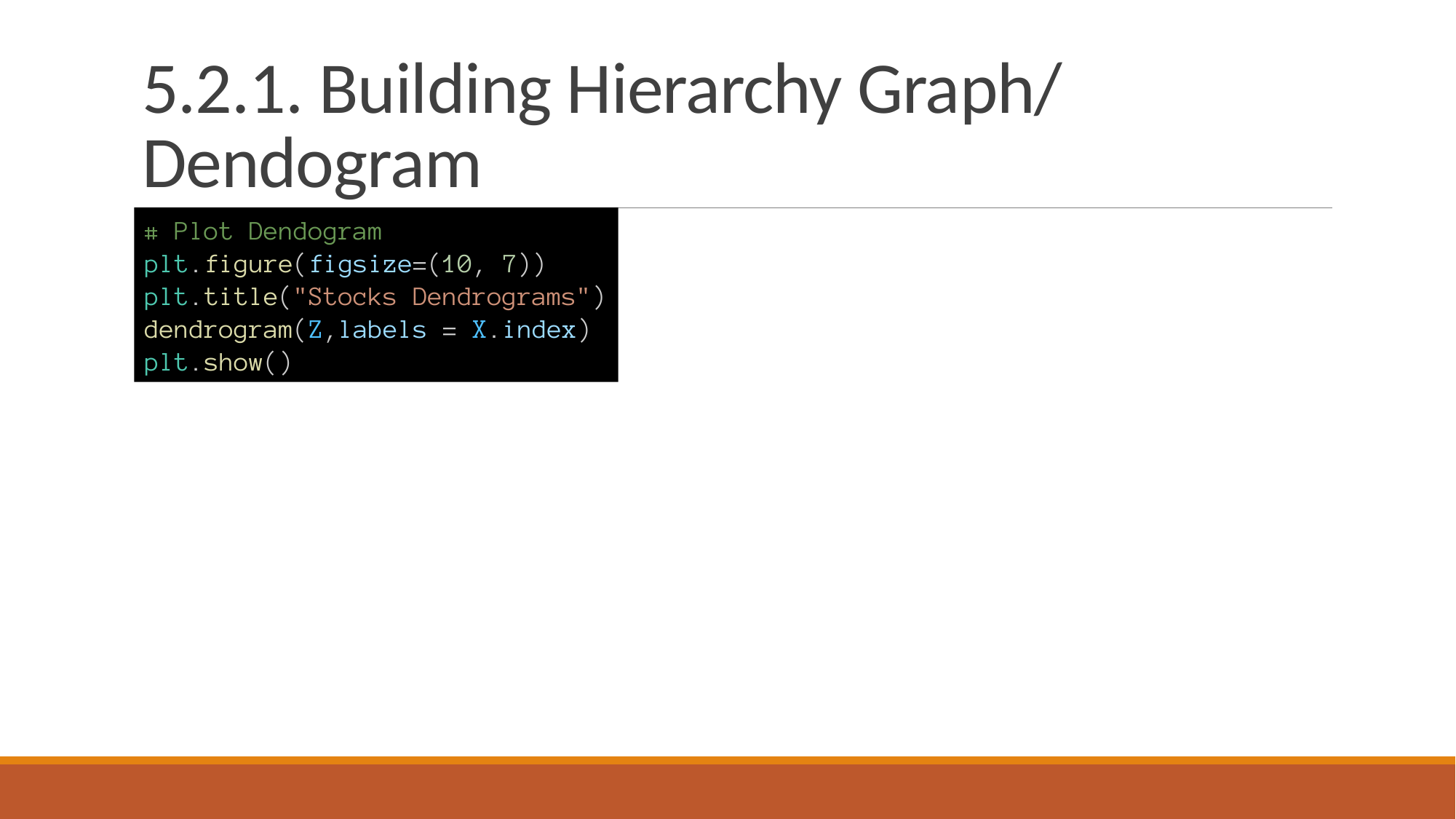

# 5.2.1. Building Hierarchy Graph/ Dendogram
# Plot Dendogram
plt.figure(figsize=(10, 7))
plt.title("Stocks Dendrograms")
dendrogram(Z,labels = X.index)
plt.show()